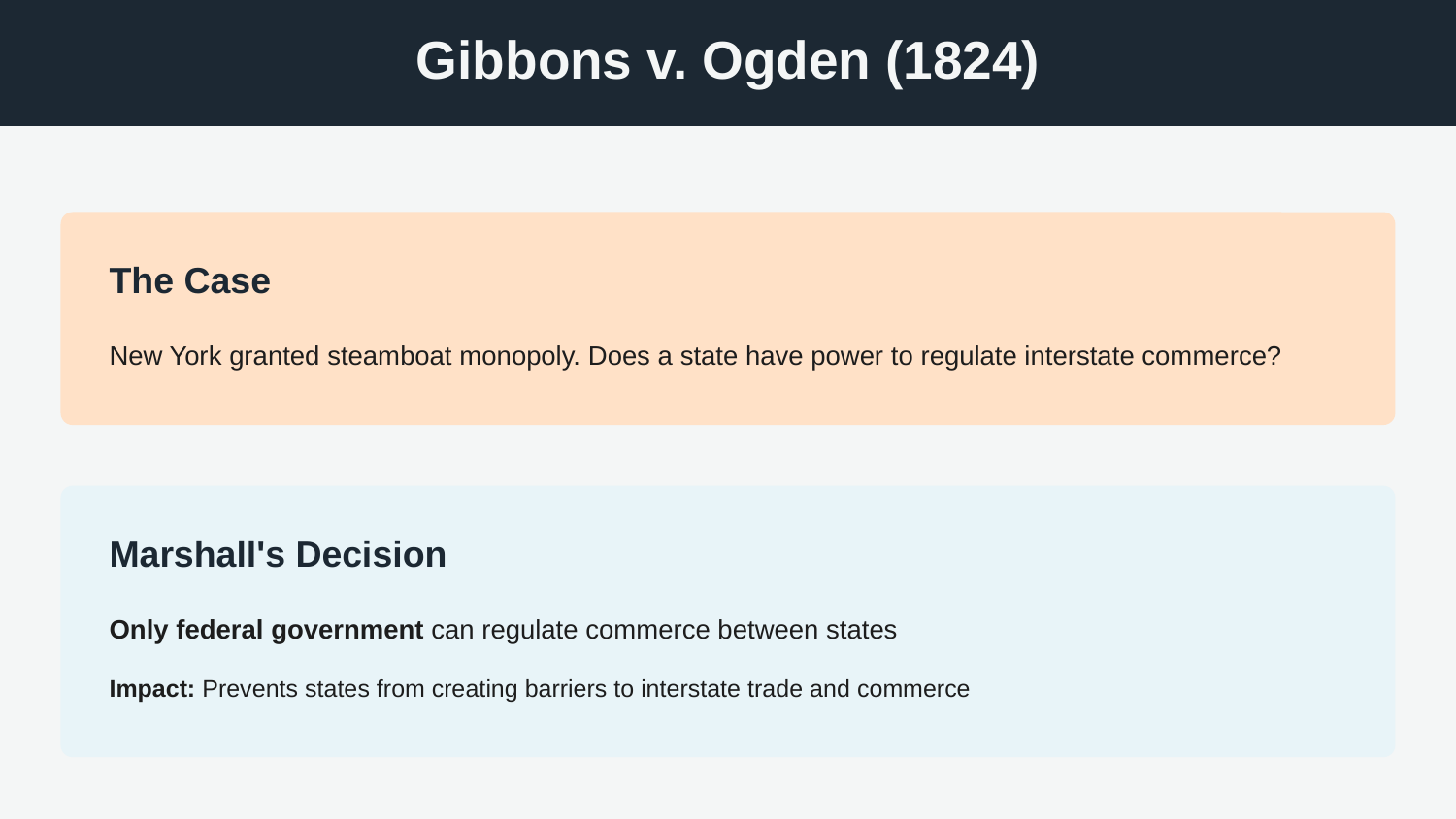

Gibbons v. Ogden (1824)

The Case
New York granted steamboat monopoly. Does a state have power to regulate interstate commerce?

Marshall's Decision
Only federal government can regulate commerce between states
Impact: Prevents states from creating barriers to interstate trade and commerce